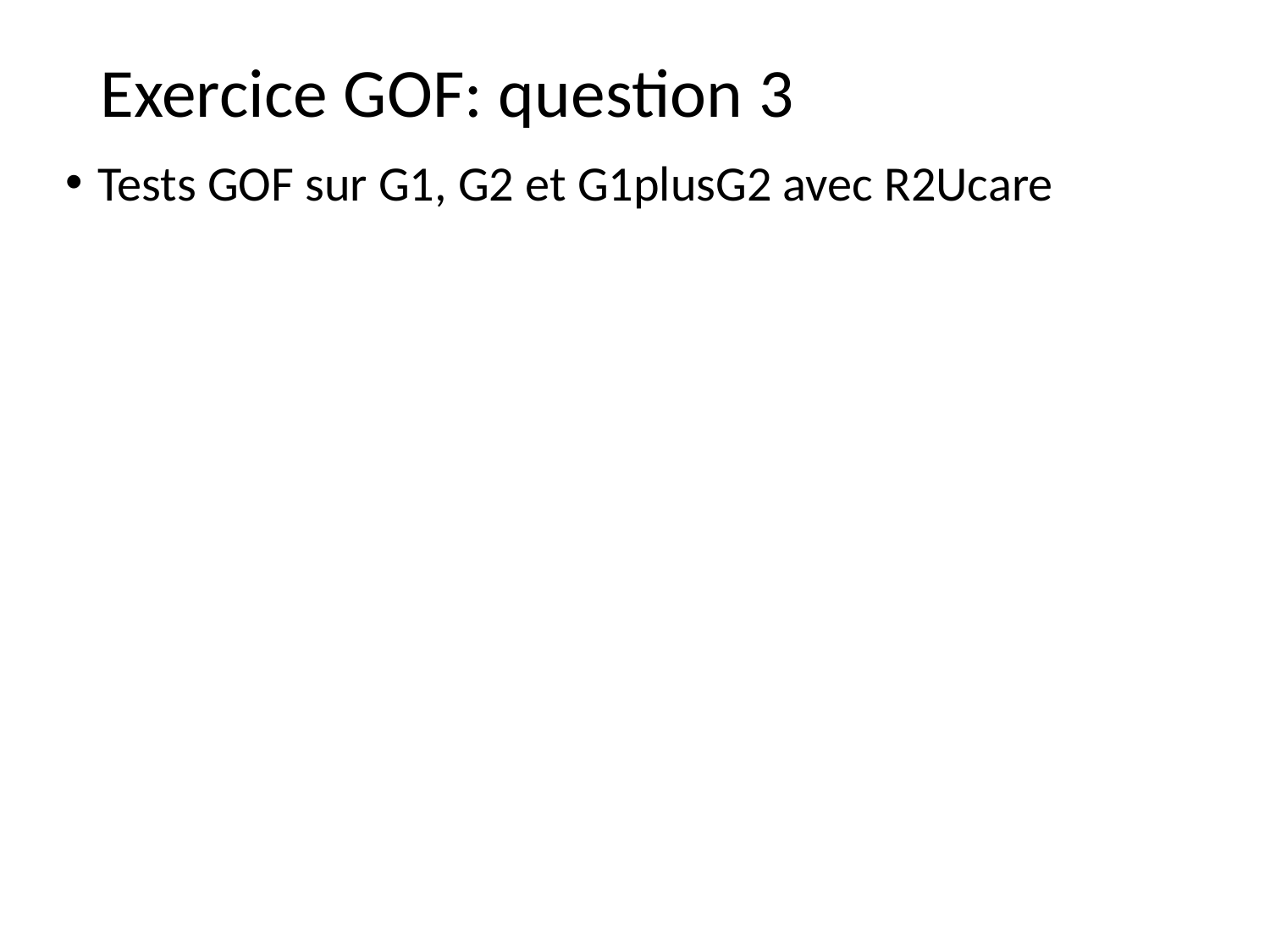

# Exercice GOF: question 3
Tests GOF sur G1, G2 et G1plusG2 avec R2Ucare